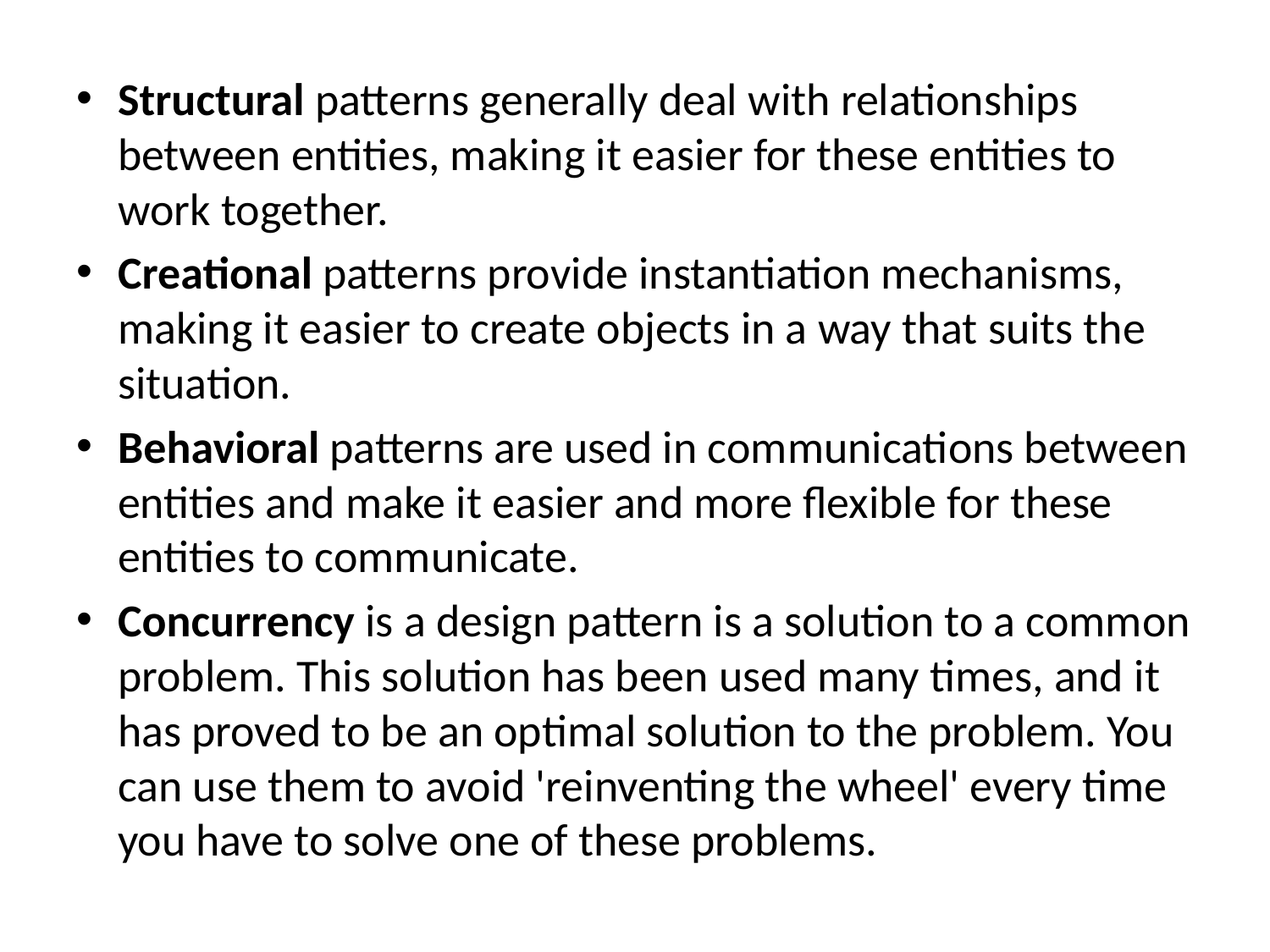

#
Structural patterns generally deal with relationships between entities, making it easier for these entities to work together.
Creational patterns provide instantiation mechanisms, making it easier to create objects in a way that suits the situation.
Behavioral patterns are used in communications between entities and make it easier and more flexible for these entities to communicate.
Concurrency is a design pattern is a solution to a common problem. This solution has been used many times, and it has proved to be an optimal solution to the problem. You can use them to avoid 'reinventing the wheel' every time you have to solve one of these problems.